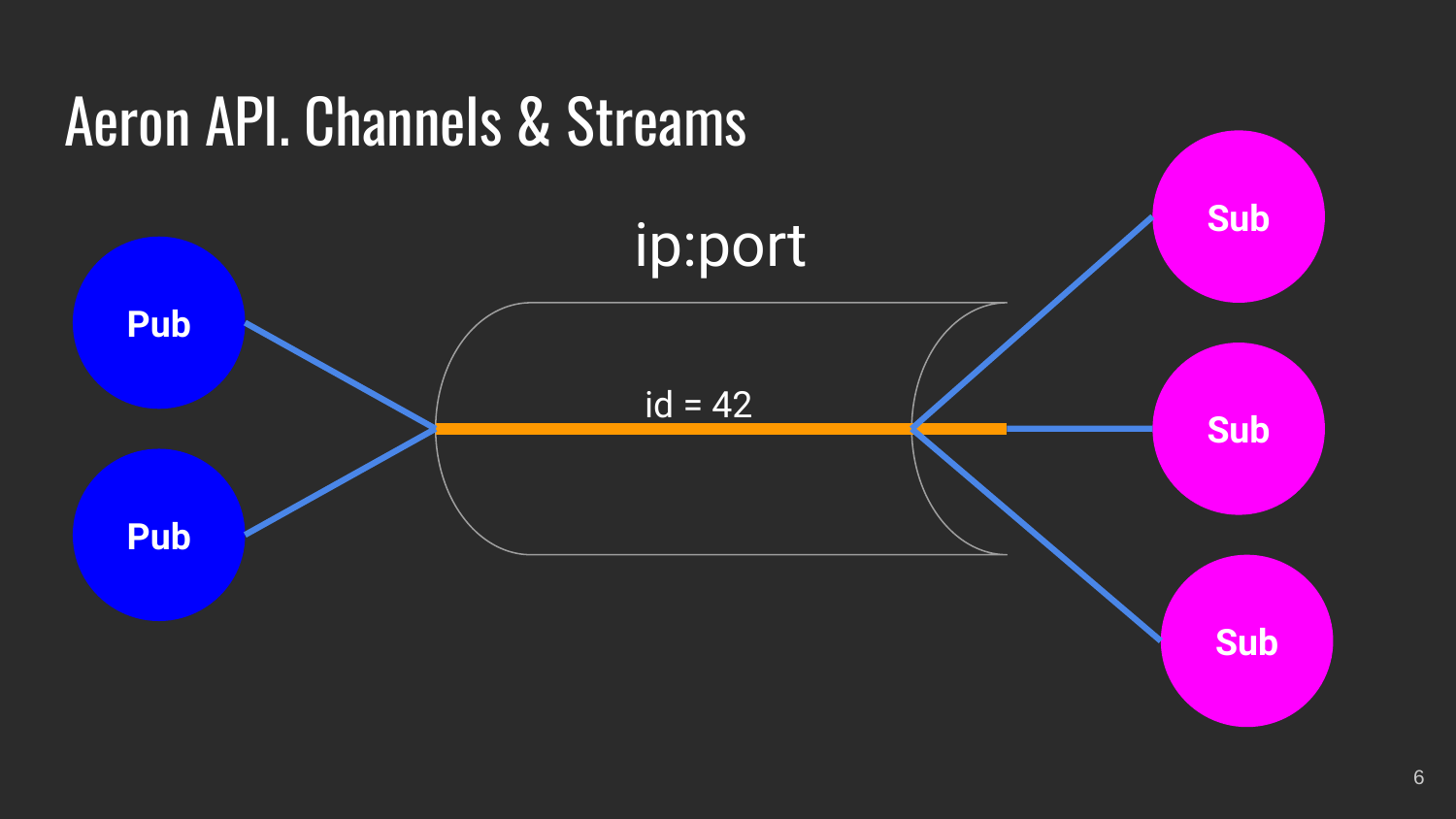

# Aeron API. Channels & Streams
Sub
ip:port
Pub

Sub
id = 42
Pub
Sub
6